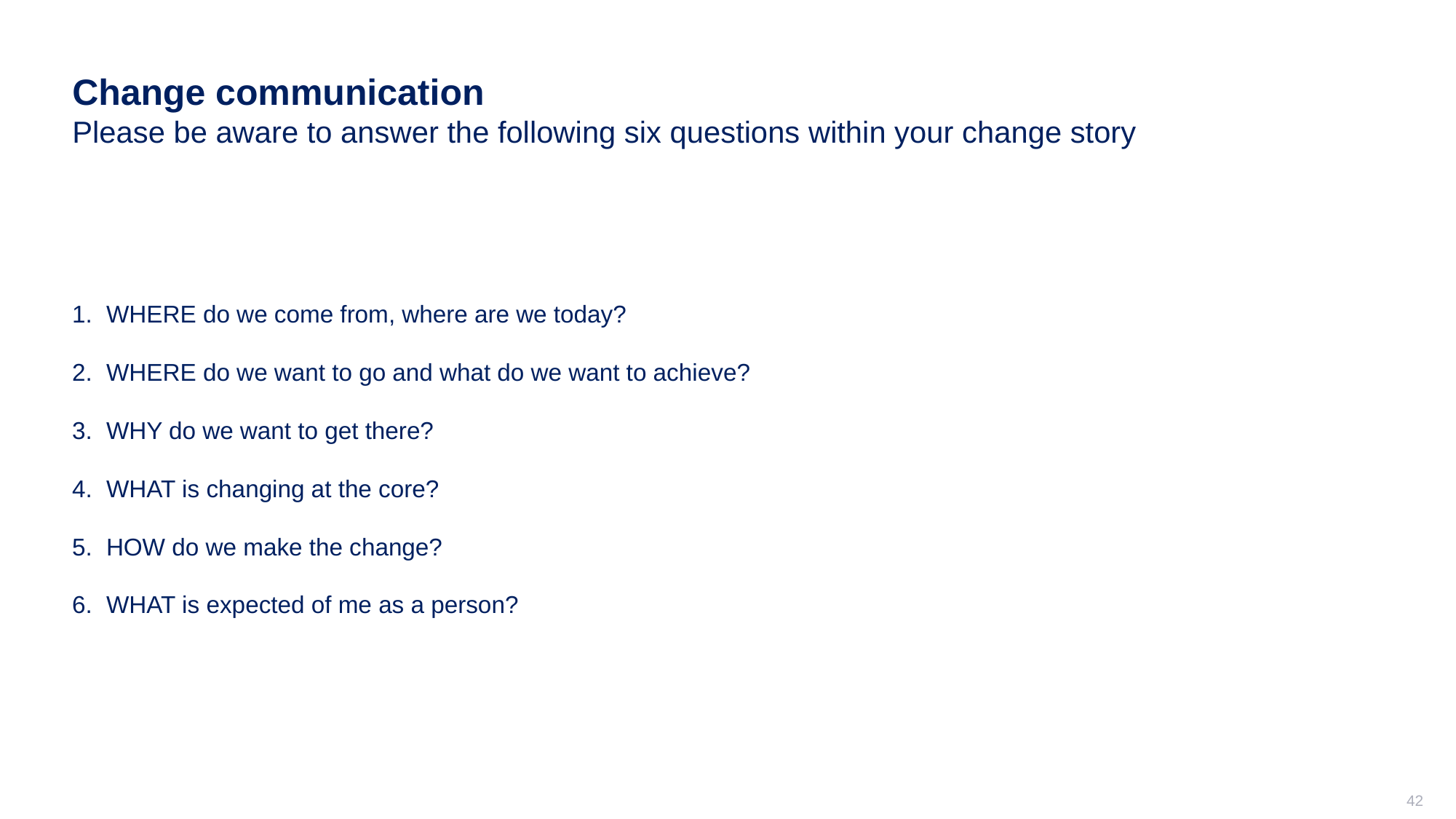

# Change communication Please be aware to answer the following six questions within your change story
WHERE do we come from, where are we today?
WHERE do we want to go and what do we want to achieve?
WHY do we want to get there?
WHAT is changing at the core?
HOW do we make the change?
WHAT is expected of me as a person?
42